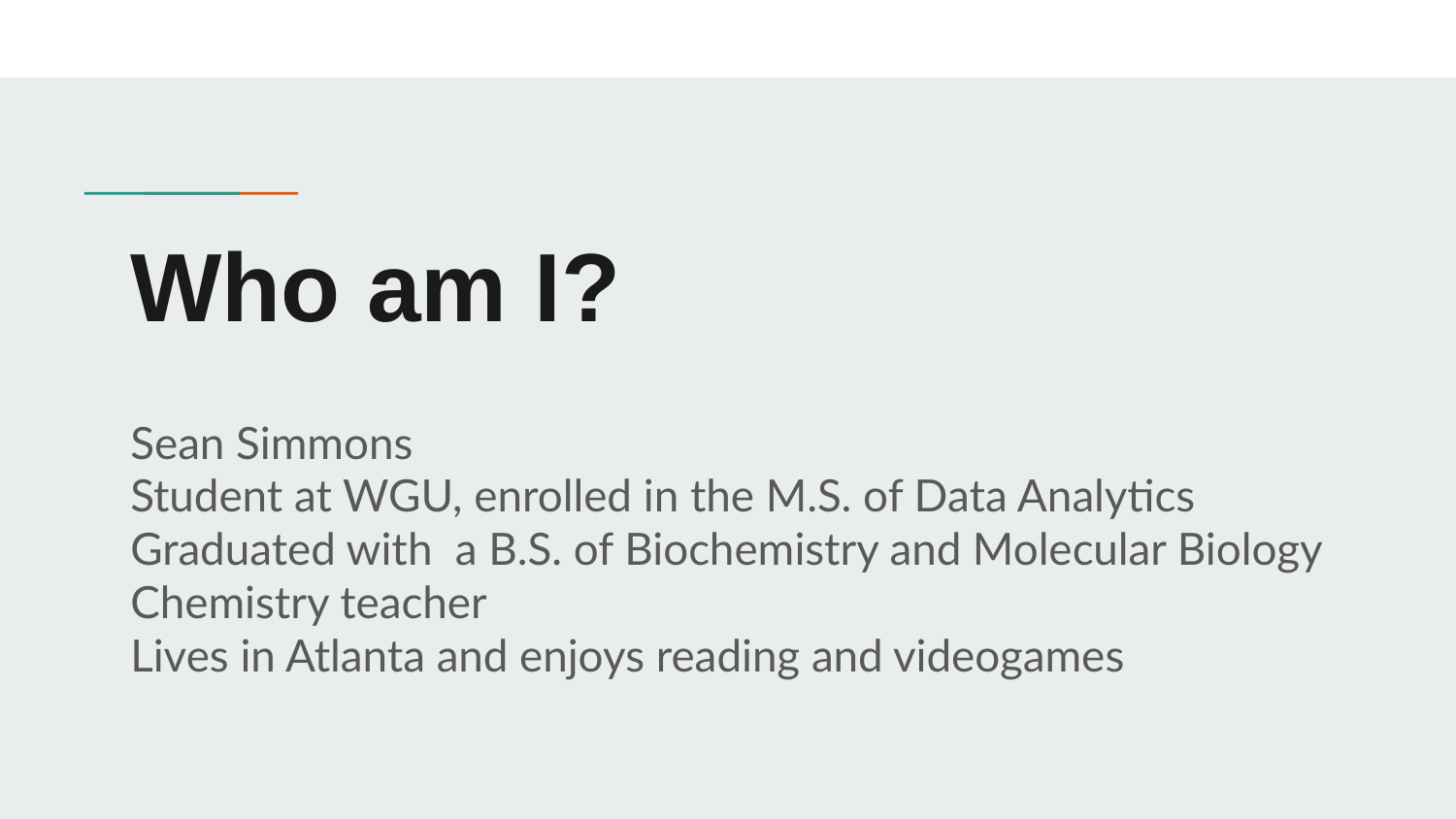

# Who am I?
Sean Simmons
Student at WGU, enrolled in the M.S. of Data Analytics
Graduated with  a B.S. of Biochemistry and Molecular Biology
Chemistry teacher
Lives in Atlanta and enjoys reading and videogames